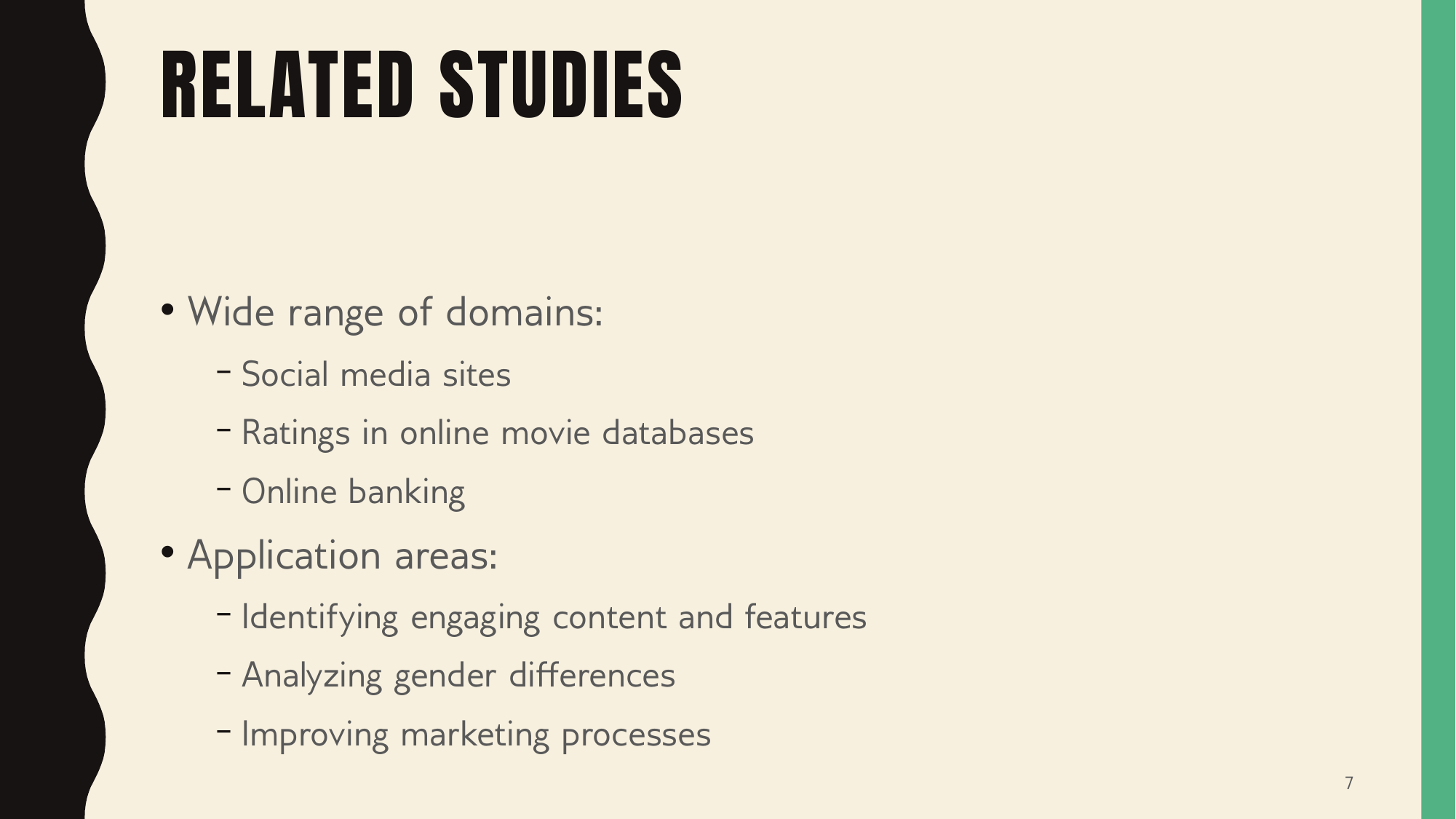

# Related studies
Wide range of domains:
Social media sites
Ratings in online movie databases
Online banking
Application areas:
Identifying engaging content and features
Analyzing gender differences
Improving marketing processes
7